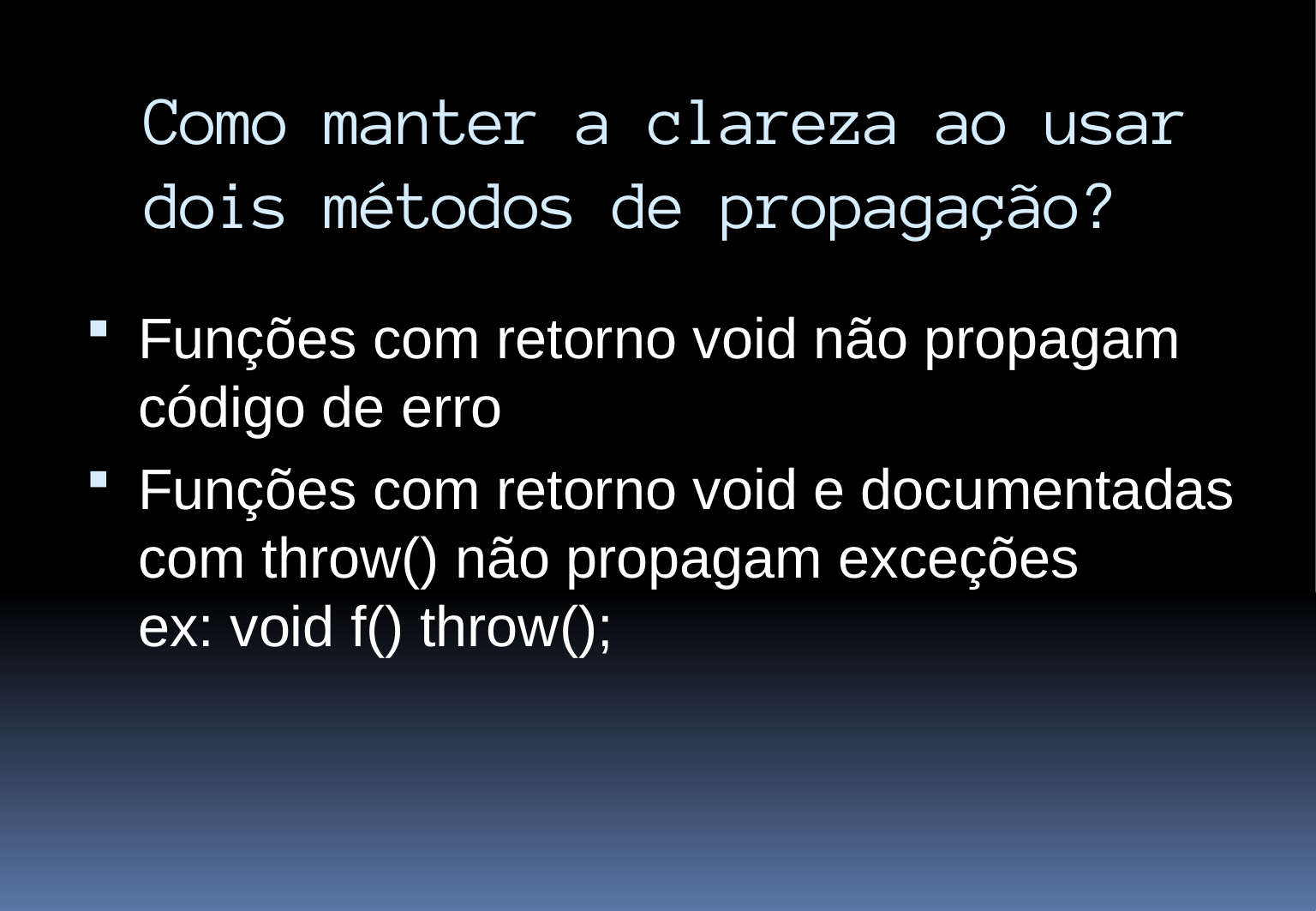

# Como manter a clareza ao usar dois métodos de propagação?
Funções com retorno void não propagam código de erro
Funções com retorno void e documentadas com throw() não propagam exceções
ex: void f() throw();